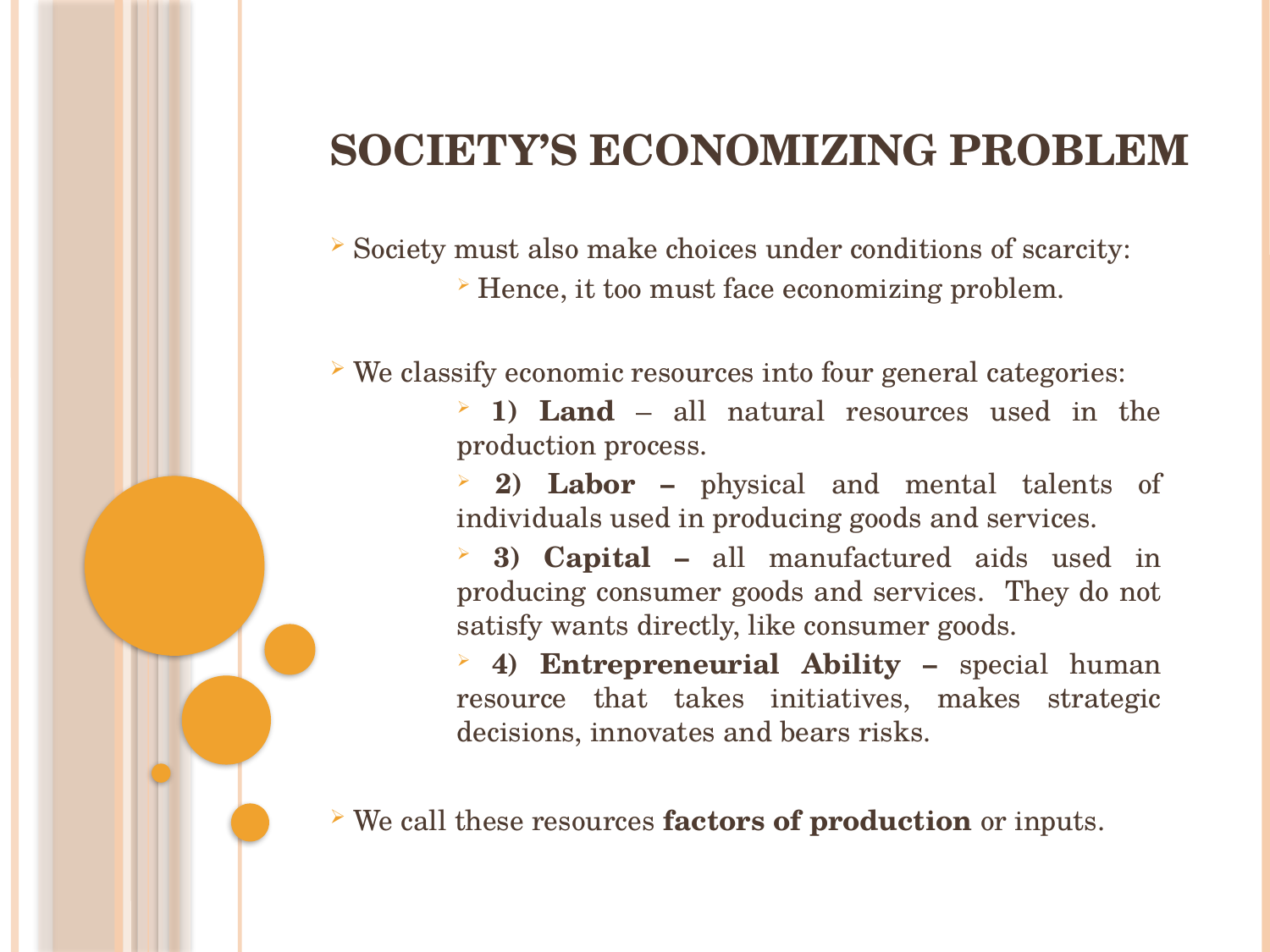

# Society’s Economizing Problem

 Society must also make choices under conditions of scarcity:
 Hence, it too must face economizing problem.

 We classify economic resources into four general categories:
 1) Land – all natural resources used in the production process.
 2) Labor – physical and mental talents of individuals used in producing goods and services.
 3) Capital – all manufactured aids used in producing consumer goods and services.  They do not satisfy wants directly, like consumer goods.
 4) Entrepreneurial Ability – special human resource that takes initiatives, makes strategic decisions, innovates and bears risks.

 We call these resources factors of production or inputs.